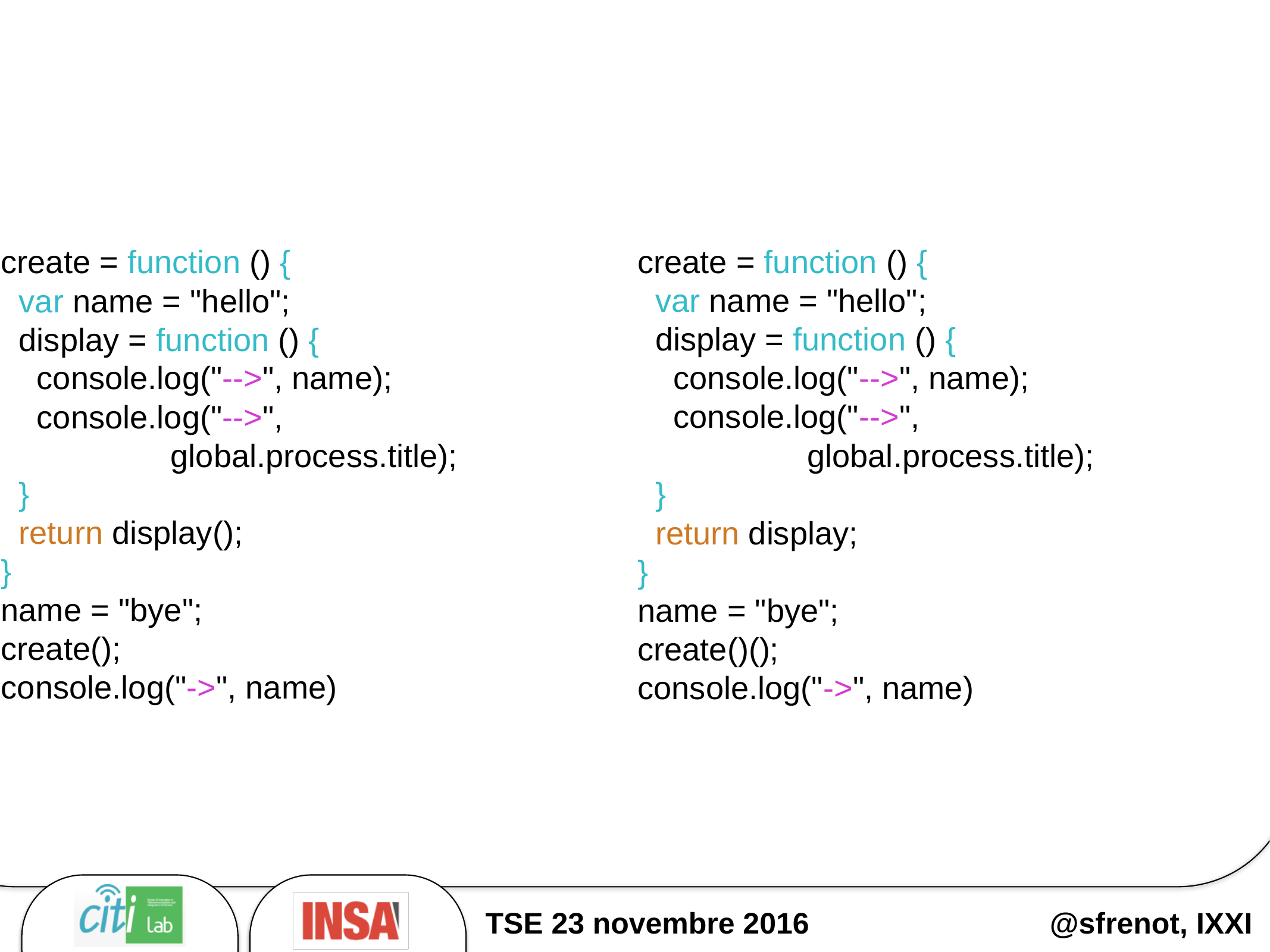

create = function () {
    var name = "hello";
    display = function () {
      console.log("-->", name);
      console.log("-->",
 global.process.title);
    }
    return display();
  }
  name = "bye";
  create();
  console.log("->", name)

  create = function () {
    var name = "hello";
    display = function () {
      console.log("-->", name);
      console.log("-->",
 global.process.title);
    }
    return display;
  }
  name = "bye";
  create()();
  console.log("->", name)